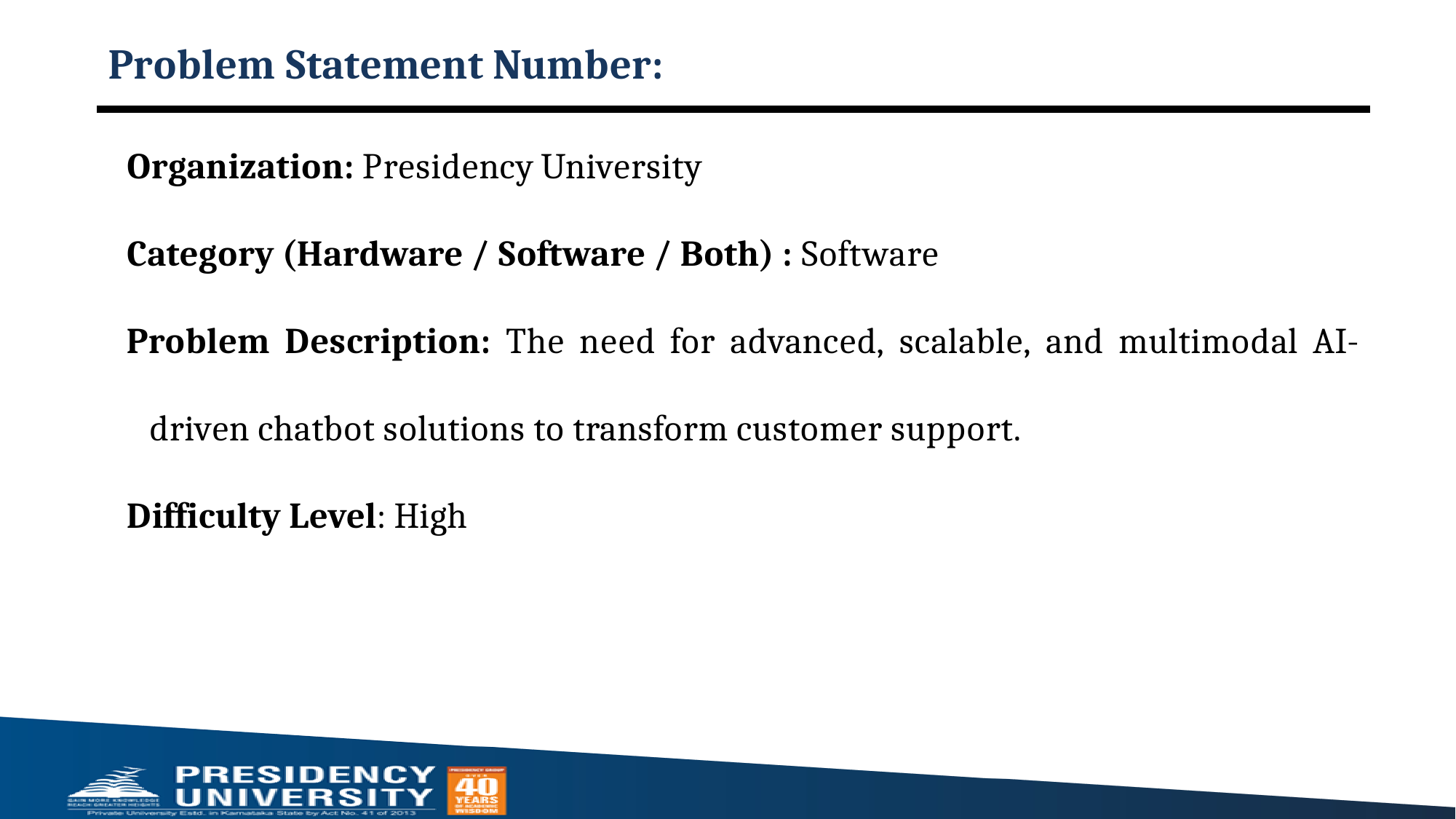

# Problem Statement Number:
Organization: Presidency University
Category (Hardware / Software / Both) : Software
Problem Description: The need for advanced, scalable, and multimodal AI-driven chatbot solutions to transform customer support.
Difficulty Level: High